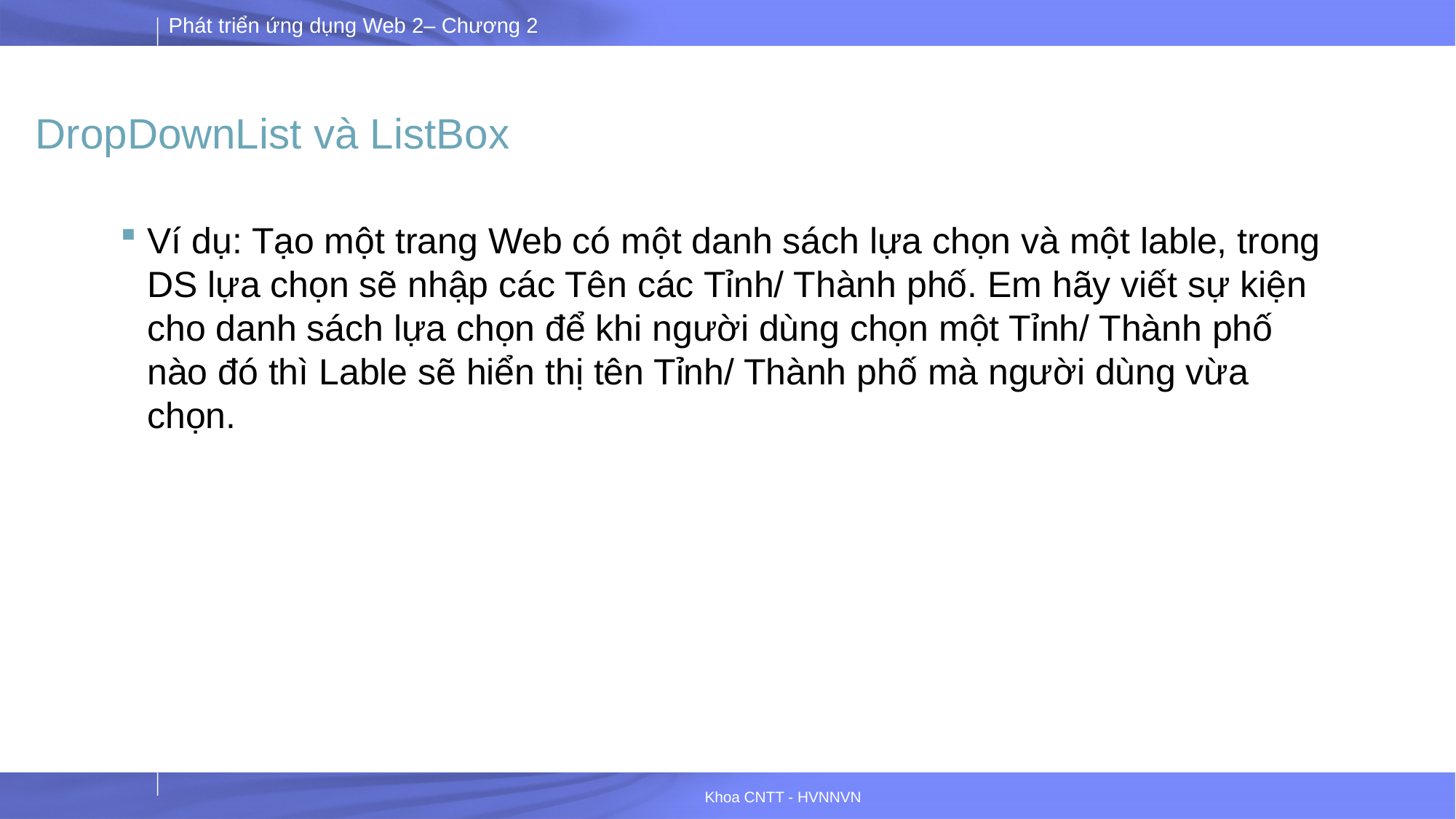

# DropDownList và ListBox
Ví dụ: Tạo một trang Web có một danh sách lựa chọn và một lable, trong DS lựa chọn sẽ nhập các Tên các Tỉnh/ Thành phố. Em hãy viết sự kiện  cho danh sách lựa chọn để khi người dùng chọn một Tỉnh/ Thành phố nào đó thì Lable sẽ hiển thị tên Tỉnh/ Thành phố mà người dùng vừa chọn.